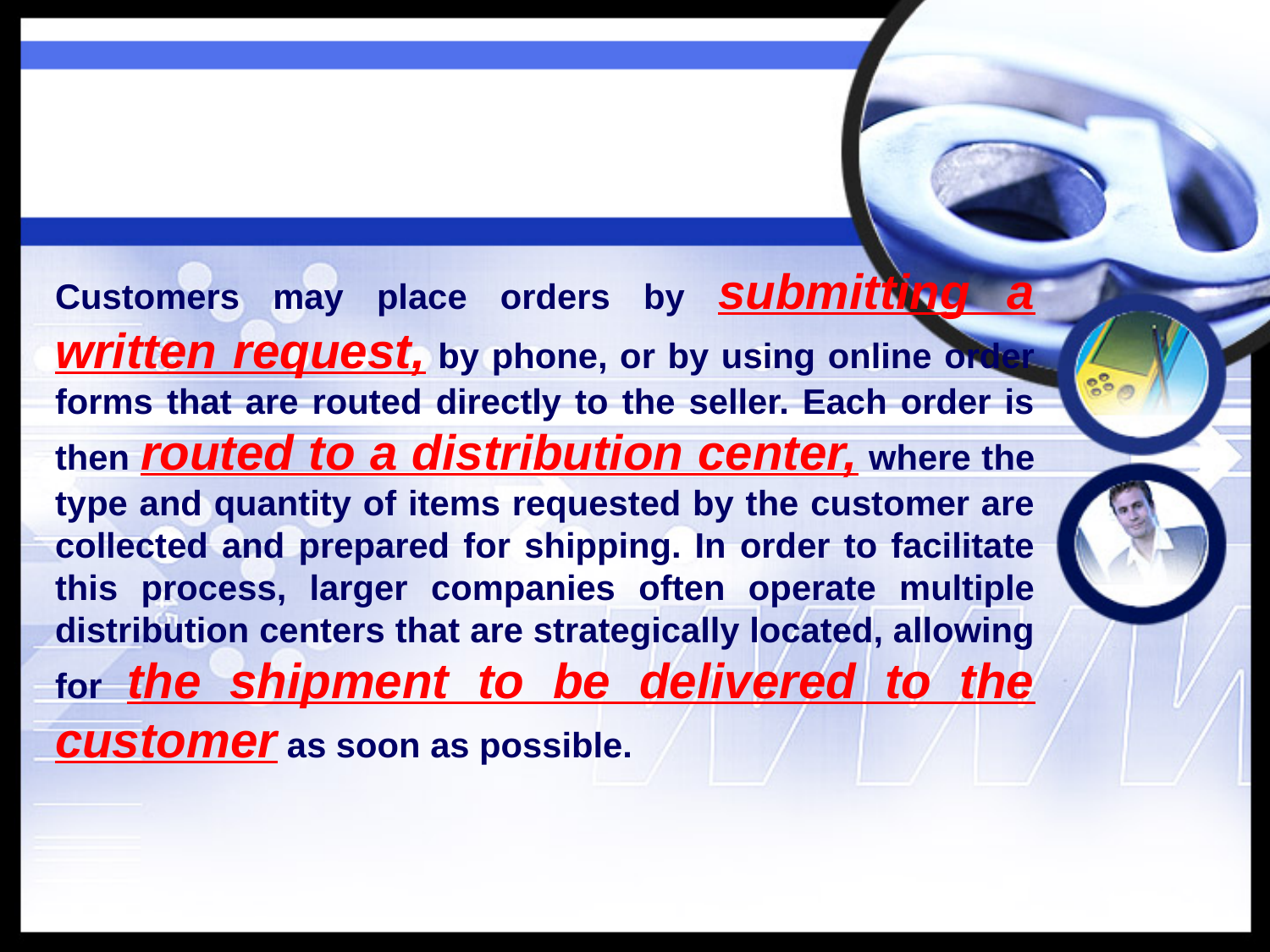

#
Customers may place orders by submitting a written request, by phone, or by using online order forms that are routed directly to the seller. Each order is then routed to a distribution center, where the type and quantity of items requested by the customer are collected and prepared for shipping. In order to facilitate this process, larger companies often operate multiple distribution centers that are strategically located, allowing for the shipment to be delivered to the customer as soon as possible.